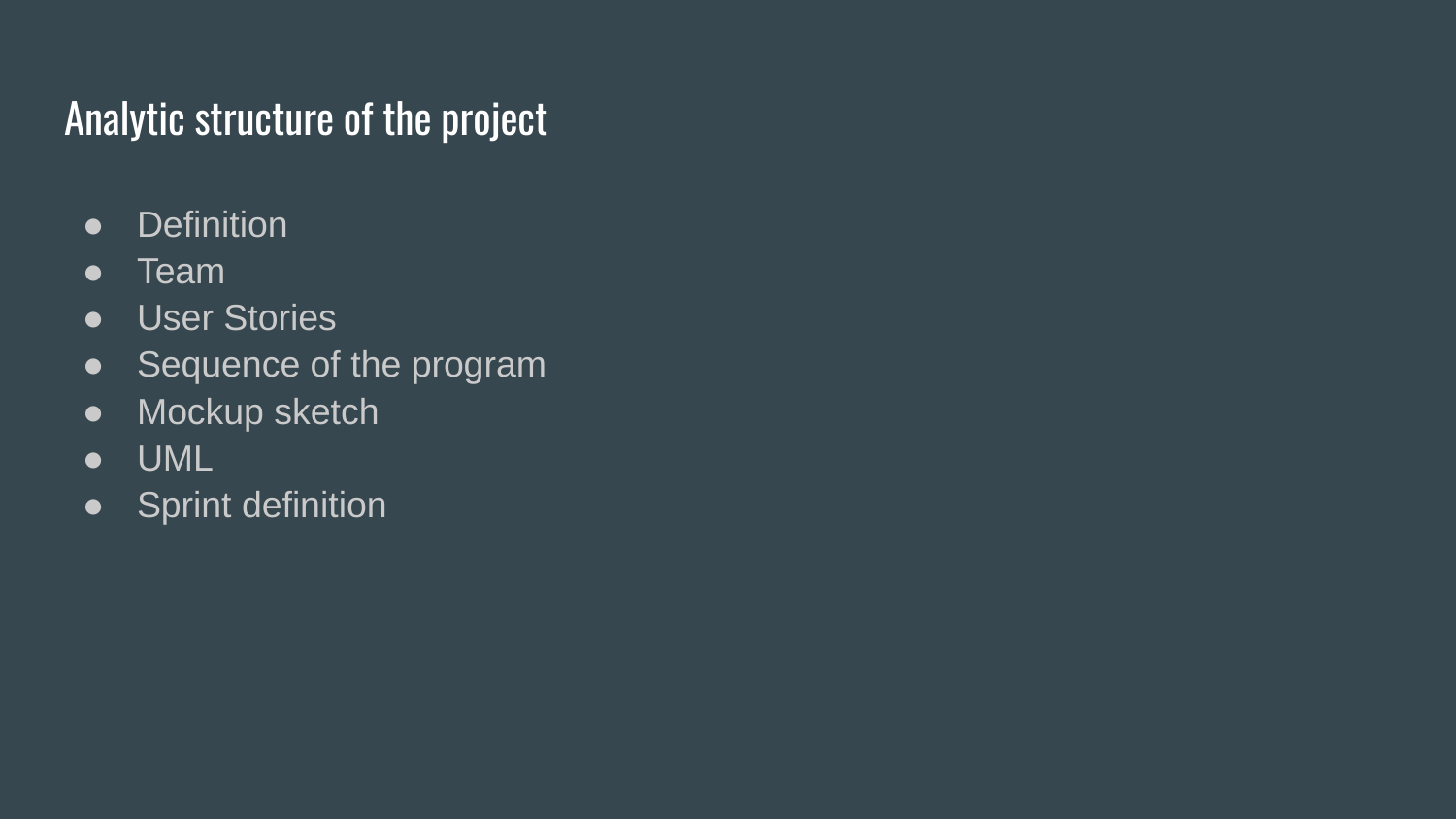

# Analytic structure of the project
Definition
Team
User Stories
Sequence of the program
Mockup sketch
UML
Sprint definition